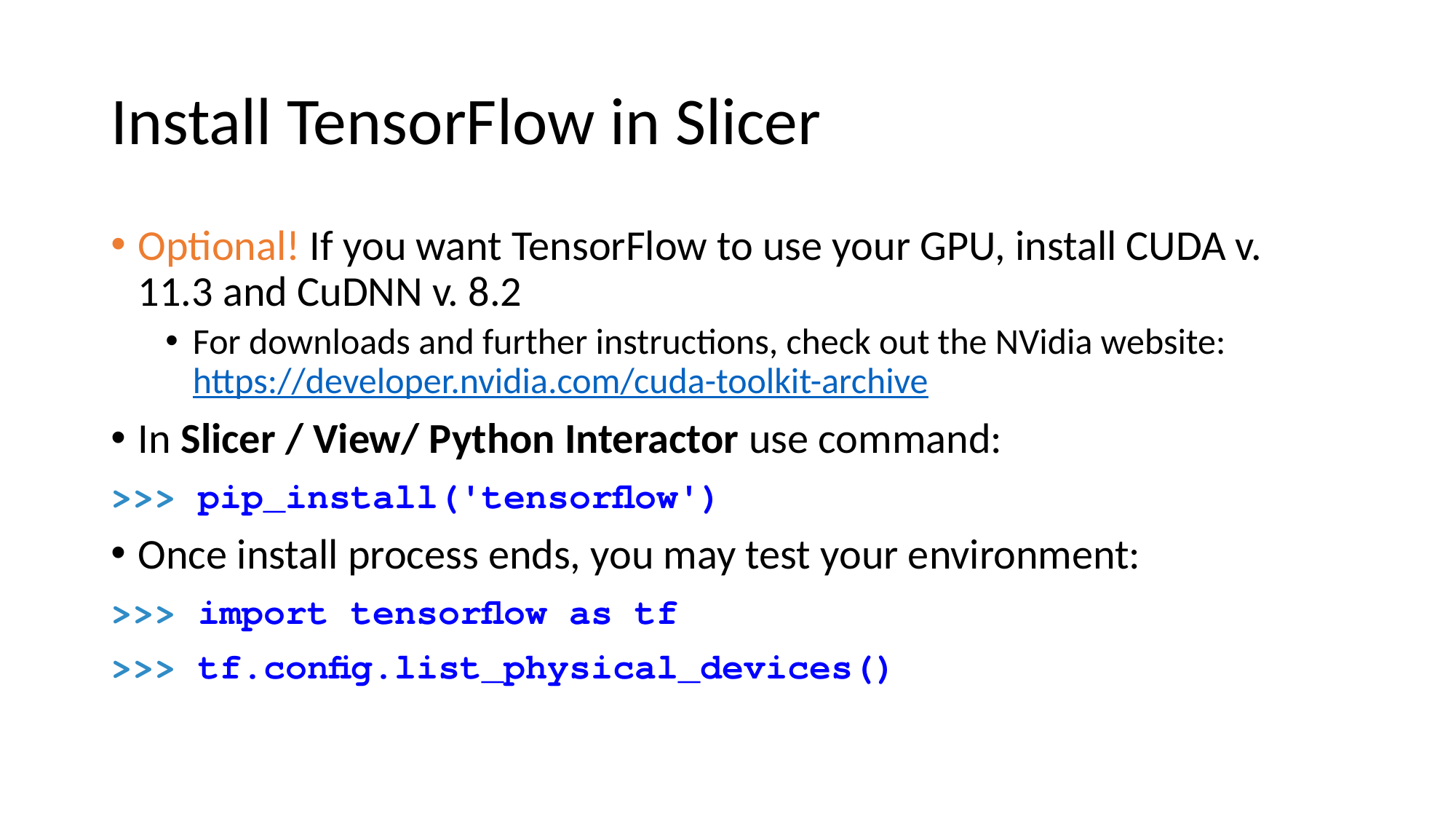

# Install TensorFlow in Slicer
Optional! If you want TensorFlow to use your GPU, install CUDA v. 11.3 and CuDNN v. 8.2
For downloads and further instructions, check out the NVidia website: https://developer.nvidia.com/cuda-toolkit-archive
In Slicer / View/ Python Interactor use command:
>>> pip_install('tensorflow')
Once install process ends, you may test your environment:
>>> import tensorflow as tf
>>> tf.config.list_physical_devices()